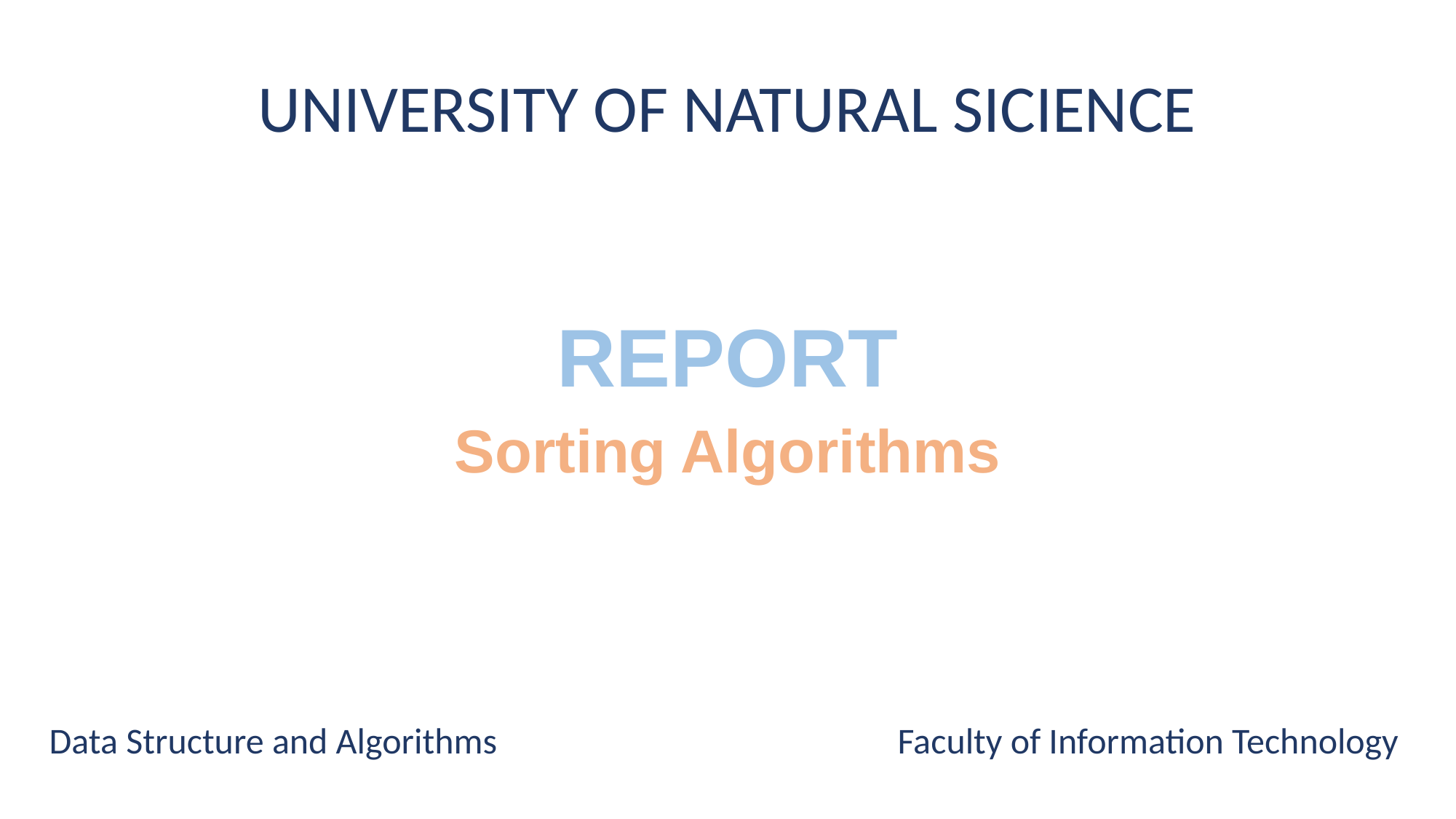

# UNIVERSITY OF NATURAL SICIENCE
REPORT
Sorting Algorithms
Data Structure and Algorithms
Faculty of Information Technology